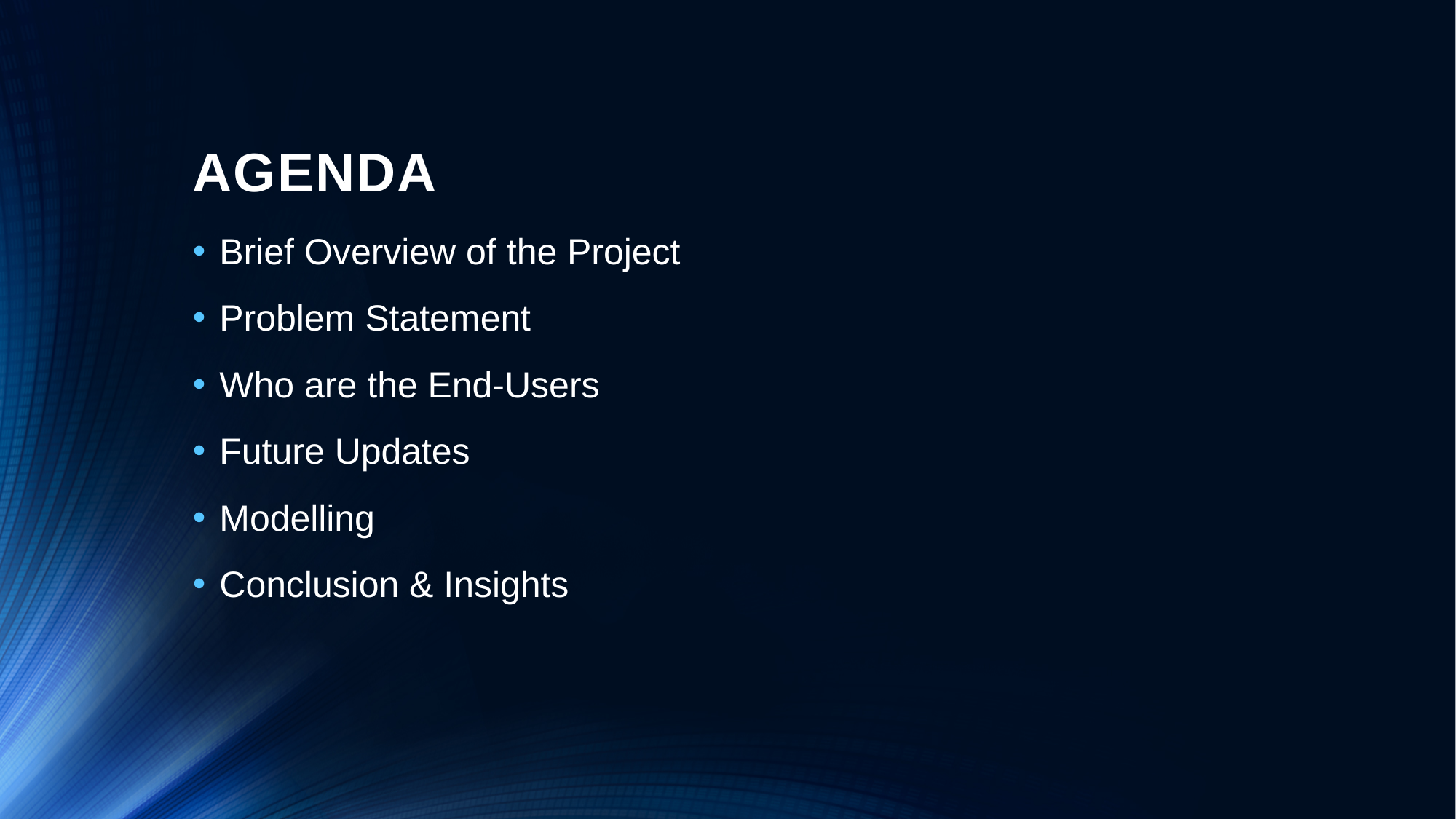

# AGENDA
Brief Overview of the Project
Problem Statement
Who are the End-Users
Future Updates
Modelling
Conclusion & Insights